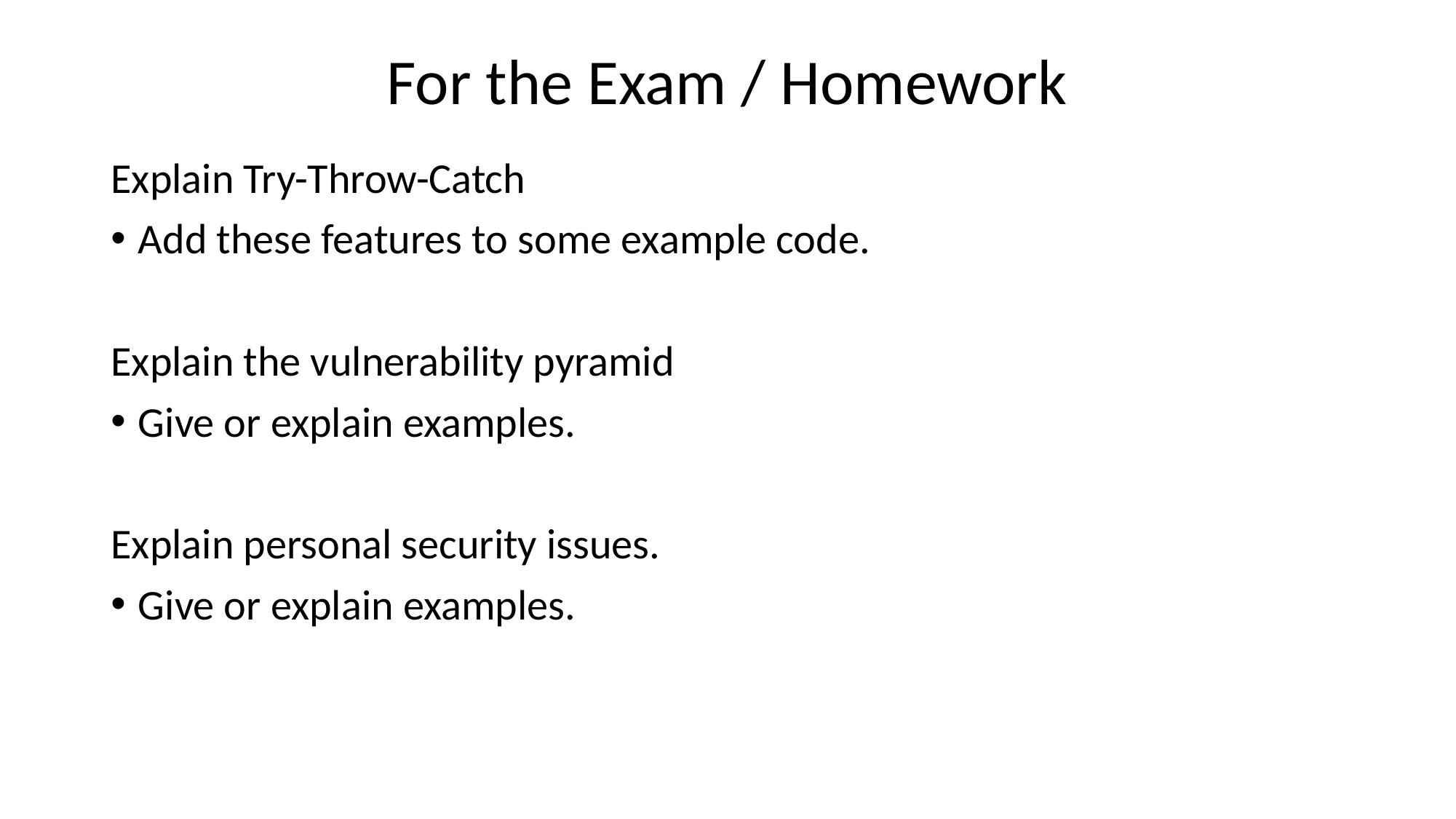

# For the Exam / Homework
Explain Try-Throw-Catch
Add these features to some example code.

Explain the vulnerability pyramid
Give or explain examples.

Explain personal security issues.
Give or explain examples.